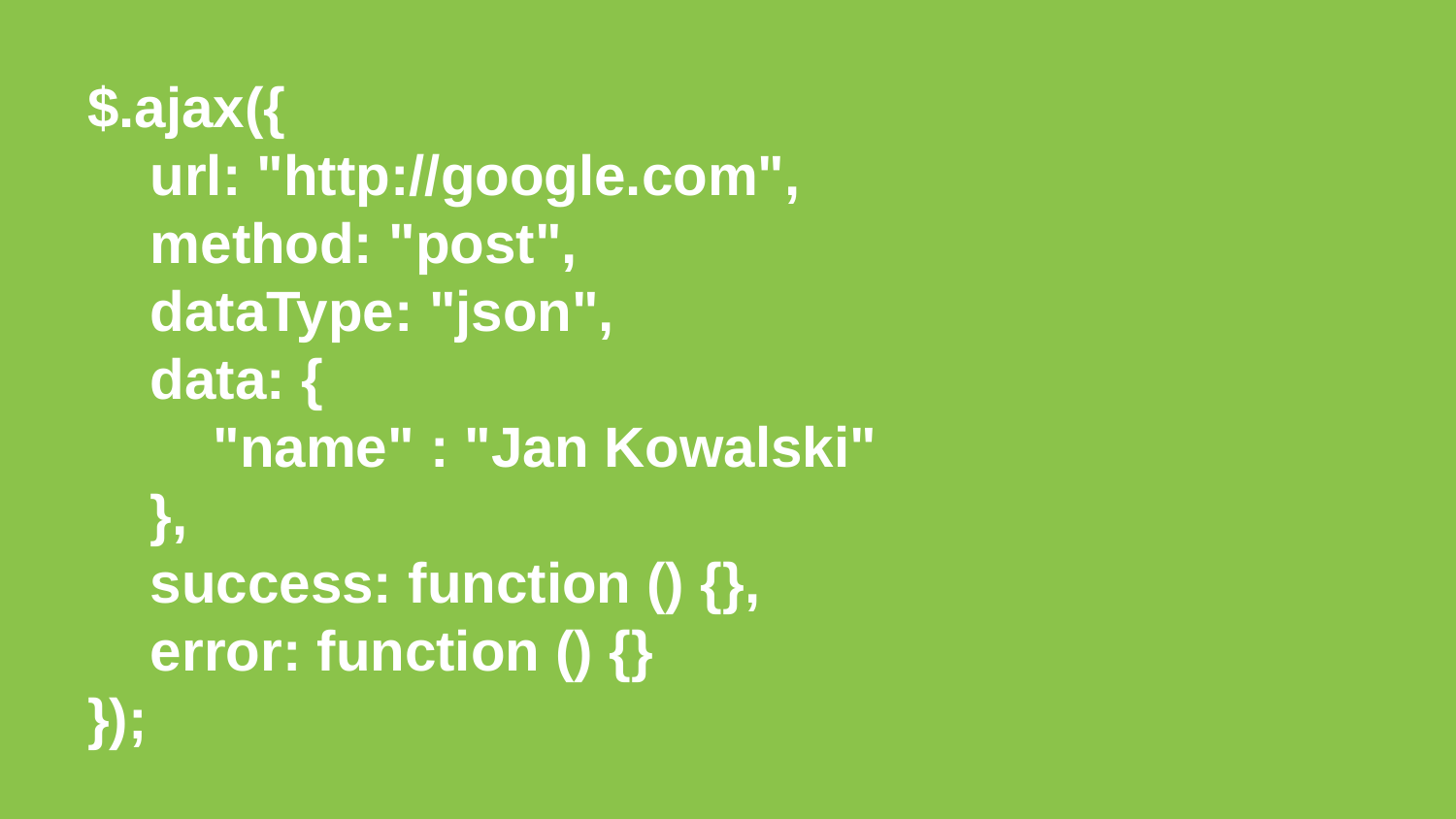

# $.ajax({ url: "http://google.com", method: "post", dataType: "json", data: { "name" : "Jan Kowalski" }, success: function () {}, error: function () {} });